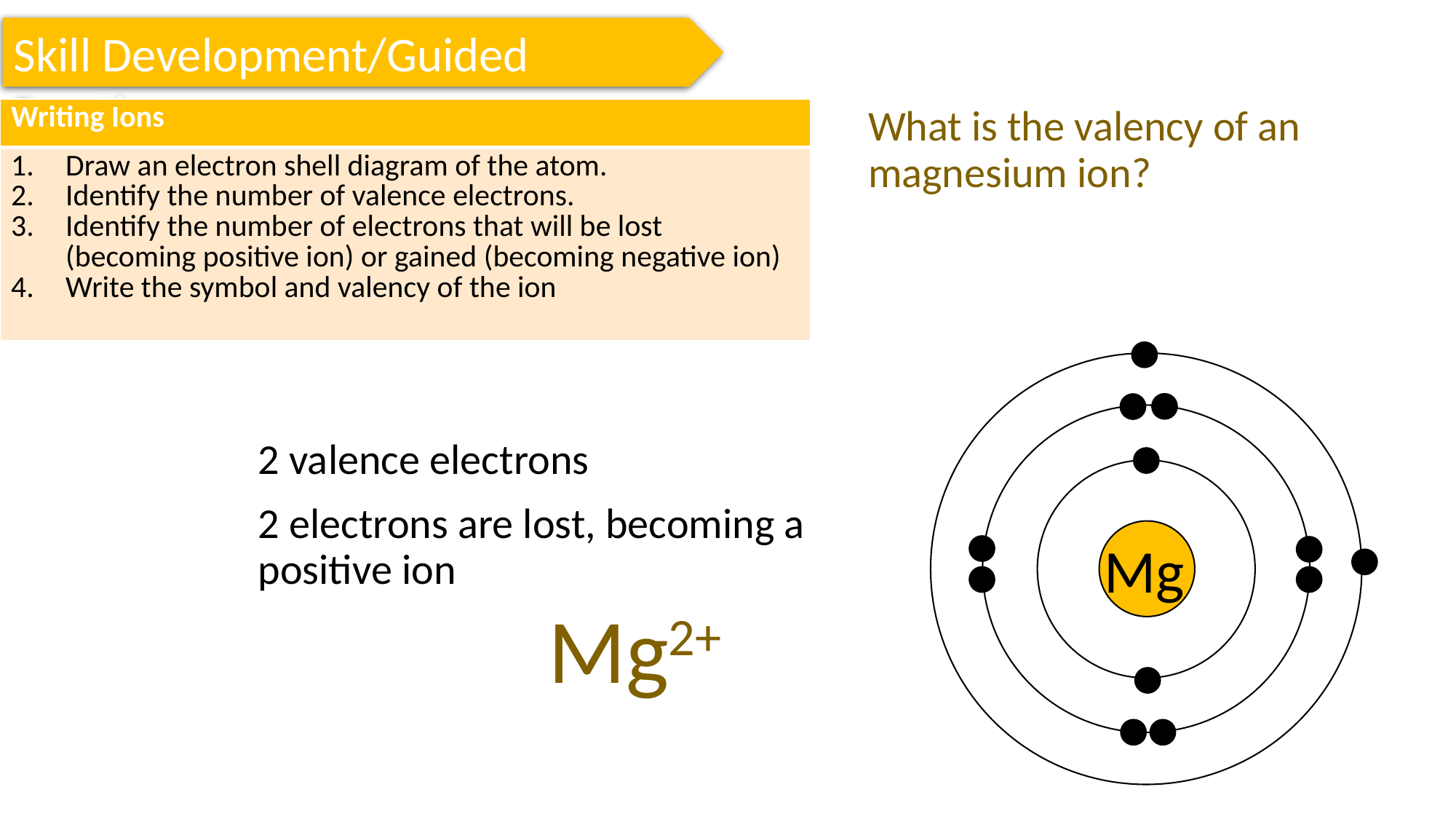

Skill Development/Guided Practice
| Writing Ions |
| --- |
| Draw an electron shell diagram of the atom. Identify the number of valence electrons. Identify the number of electrons that will be lost (becoming positive ion) or gained (becoming negative ion) Write the symbol and valency of the ion |
What is the valency of an magnesium ion?

Mg
2 valence electrons
2 electrons are lost, becoming a positive ion
Mg2+